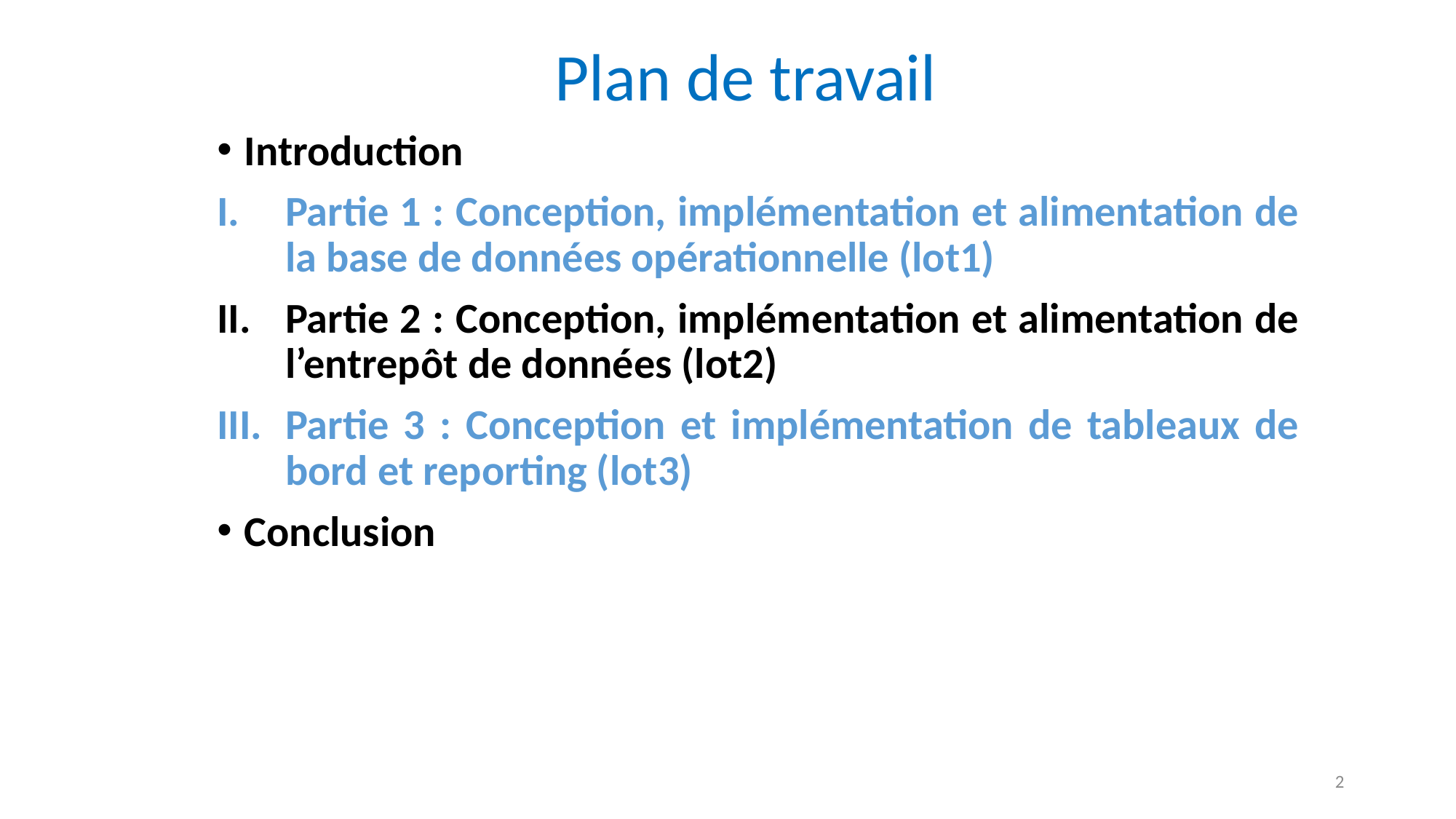

# Plan de travail
Introduction
Partie 1 : Conception, implémentation et alimentation de la base de données opérationnelle (lot1)
Partie 2 : Conception, implémentation et alimentation de l’entrepôt de données (lot2)
Partie 3 : Conception et implémentation de tableaux de bord et reporting (lot3)
Conclusion
2